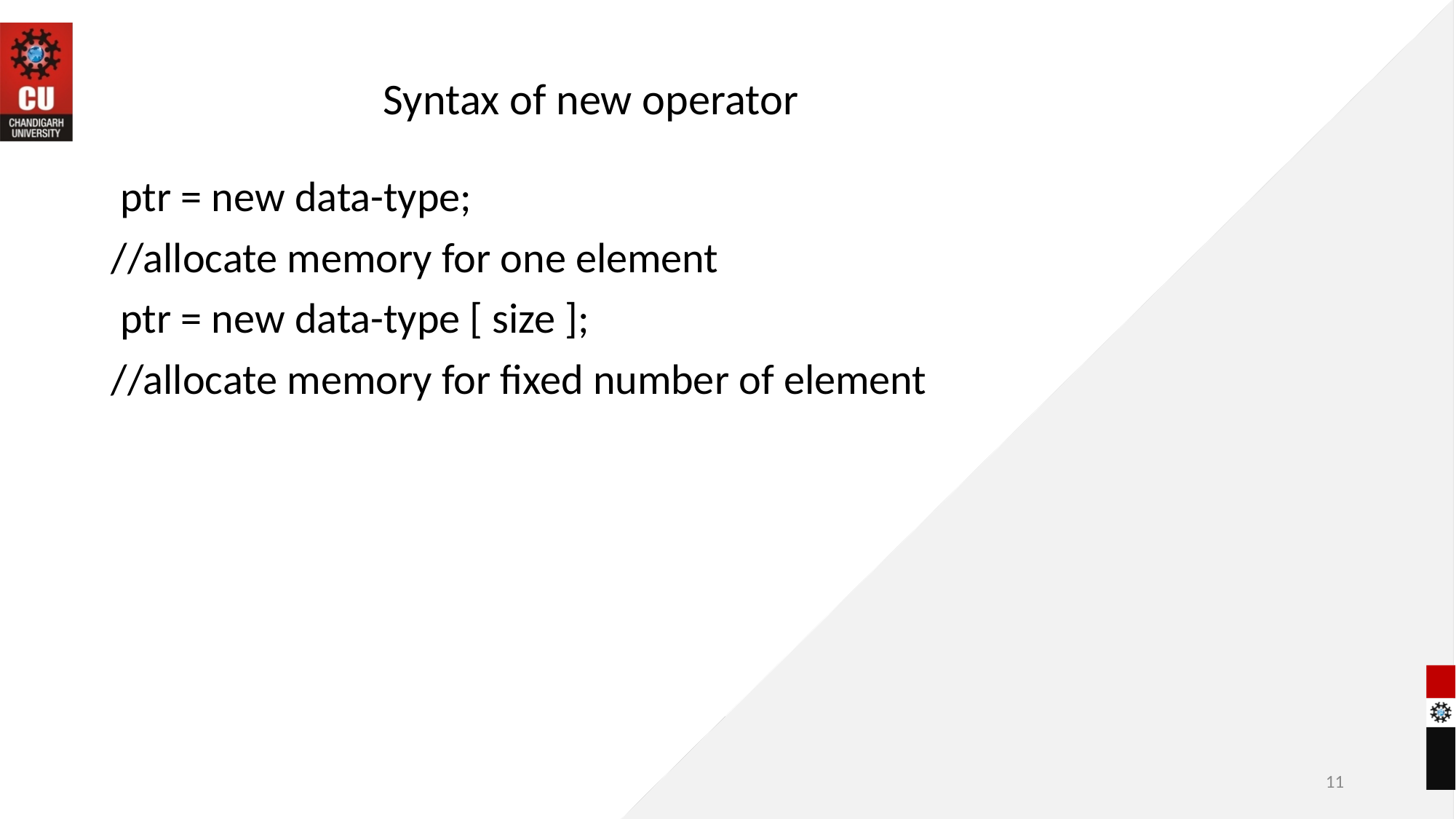

Syntax of new operator
 ptr = new data-type;
//allocate memory for one element
 ptr = new data-type [ size ];
//allocate memory for fixed number of element

11